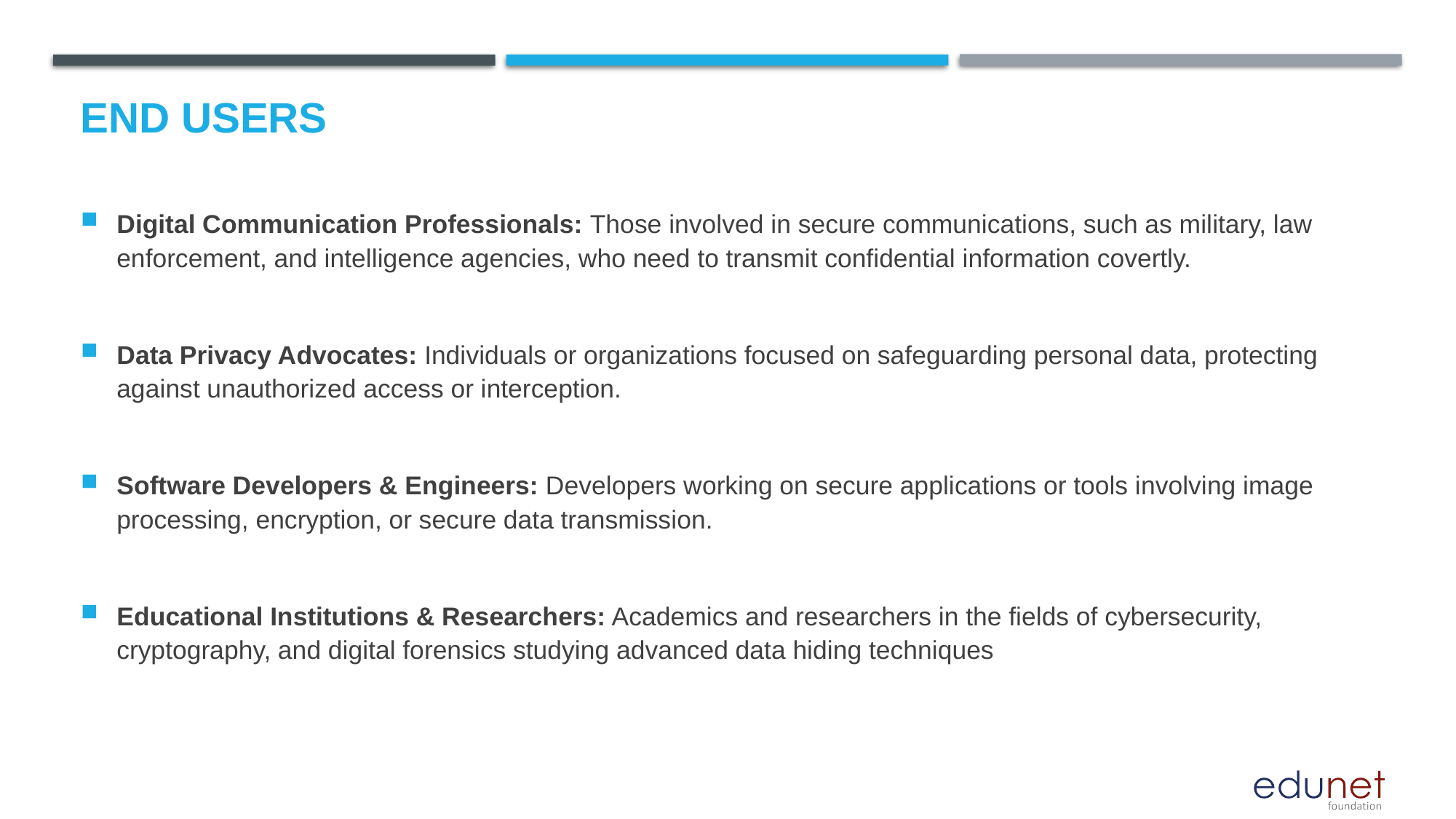

# End users
Digital Communication Professionals: Those involved in secure communications, such as military, law enforcement, and intelligence agencies, who need to transmit confidential information covertly.

Data Privacy Advocates: Individuals or organizations focused on safeguarding personal data, protecting against unauthorized access or interception.

Software Developers & Engineers: Developers working on secure applications or tools involving image processing, encryption, or secure data transmission.

Educational Institutions & Researchers: Academics and researchers in the fields of cybersecurity, cryptography, and digital forensics studying advanced data hiding techniques